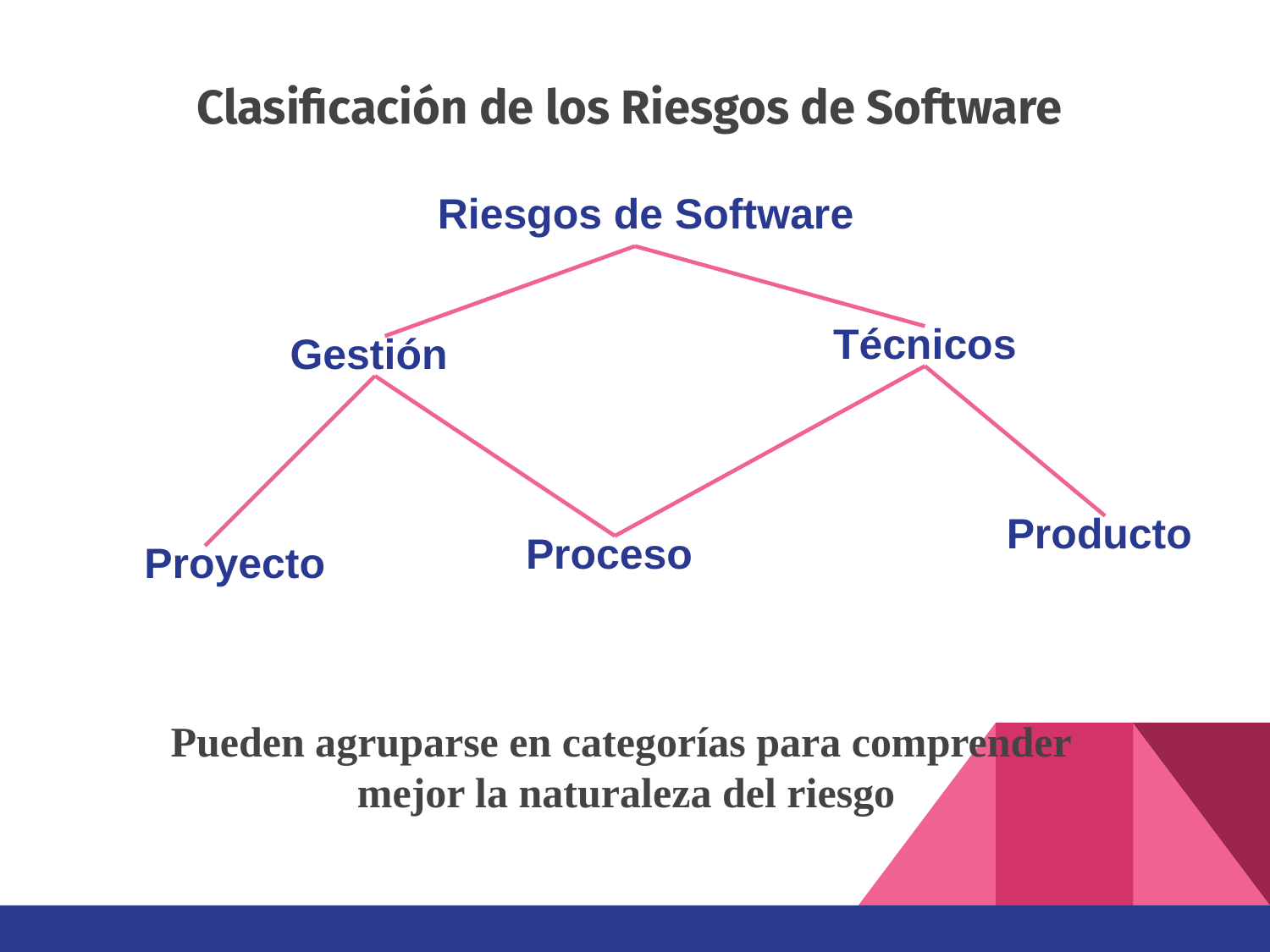

# Clasificación de los Riesgos de Software
Riesgos de Software
Técnicos
Gestión
Producto
Proceso
Proyecto
Pueden agruparse en categorías para comprender
mejor la naturaleza del riesgo